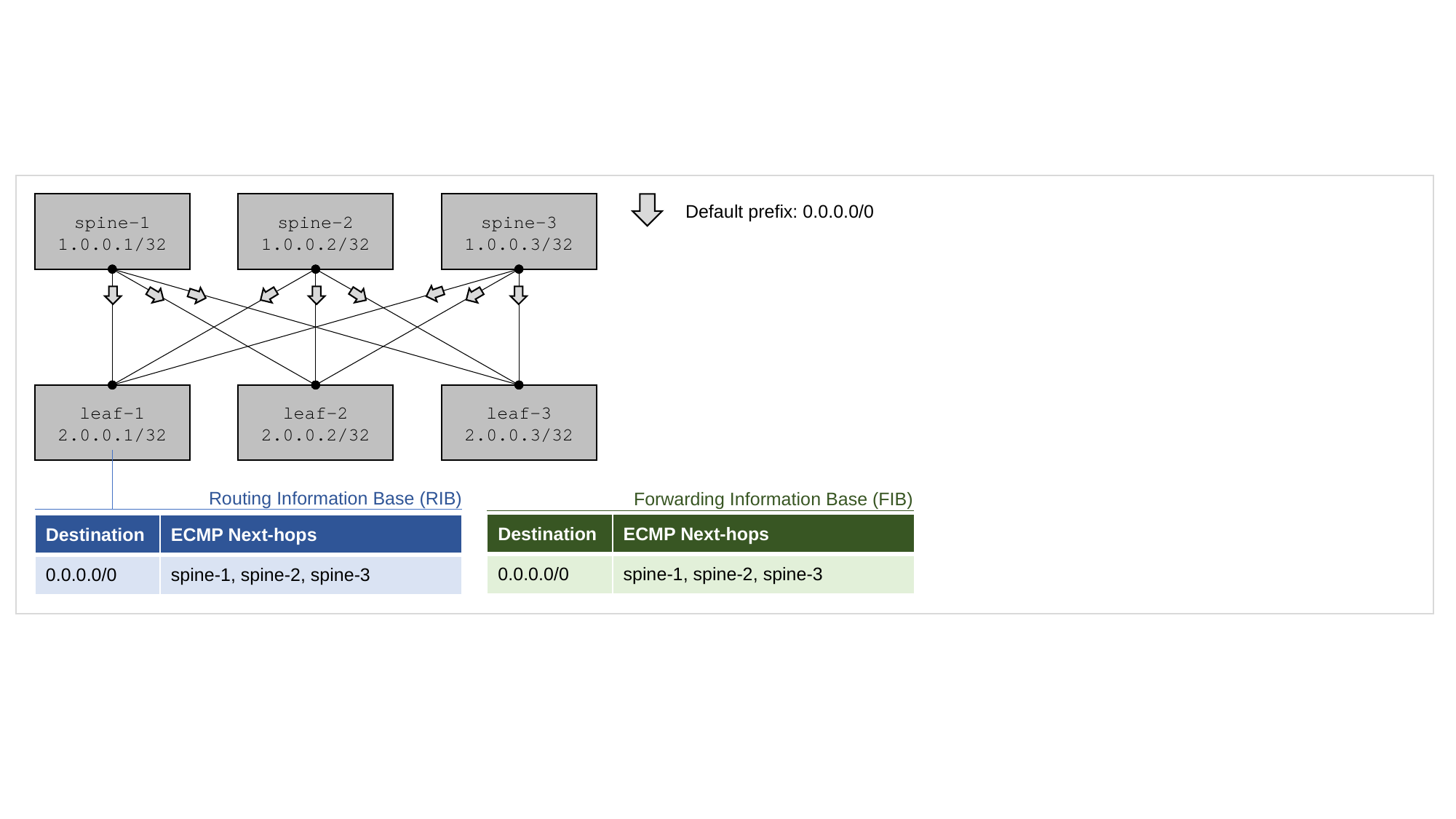

spine-1
1.0.0.1/32
spine-2
1.0.0.2/32
spine-3
1.0.0.3/32

Default prefix: 0.0.0.0/0

leaf-1
2.0.0.1/32
leaf-2
2.0.0.2/32
leaf-3
2.0.0.3/32
Routing Information Base (RIB)
Forwarding Information Base (FIB)
| Destination | ECMP Next-hops |
| --- | --- |
| 0.0.0.0/0 | spine-1, spine-2, spine-3 |
| Destination | ECMP Next-hops |
| --- | --- |
| 0.0.0.0/0 | spine-1, spine-2, spine-3 |